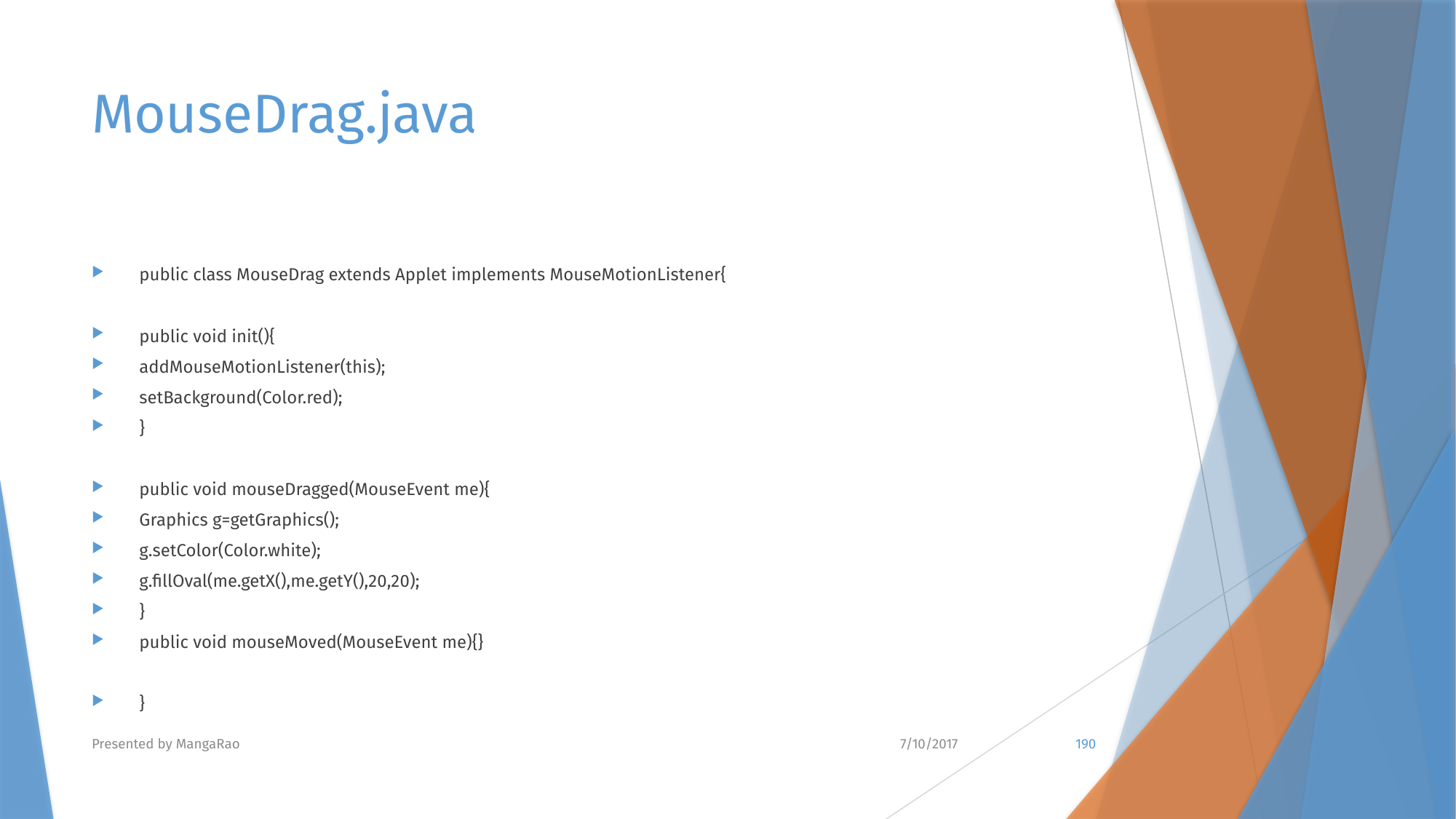

# MouseDrag.java
public class MouseDrag extends Applet implements MouseMotionListener{

public void init(){
addMouseMotionListener(this);
setBackground(Color.red);
}

public void mouseDragged(MouseEvent me){
Graphics g=getGraphics();
g.setColor(Color.white);
g.fillOval(me.getX(),me.getY(),20,20);
}
public void mouseMoved(MouseEvent me){}

}
Presented by MangaRao
7/10/2017
190